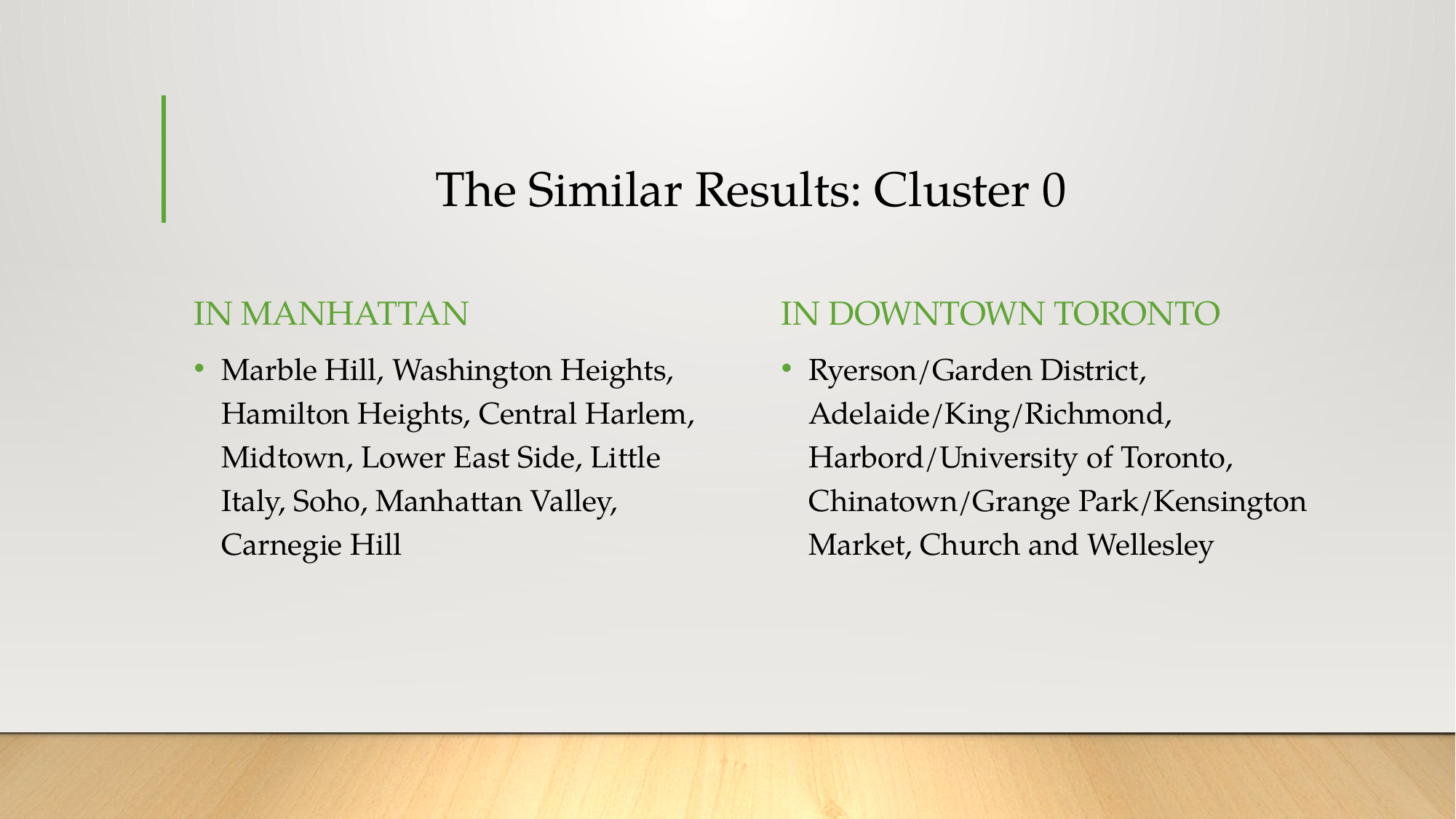

# The Similar Results: Cluster 0
In Manhattan
In Downtown Toronto
Ryerson/Garden District, Adelaide/King/Richmond, Harbord/University of Toronto, Chinatown/Grange Park/Kensington Market, Church and Wellesley
Marble Hill, Washington Heights, Hamilton Heights, Central Harlem, Midtown, Lower East Side, Little Italy, Soho, Manhattan Valley, Carnegie Hill